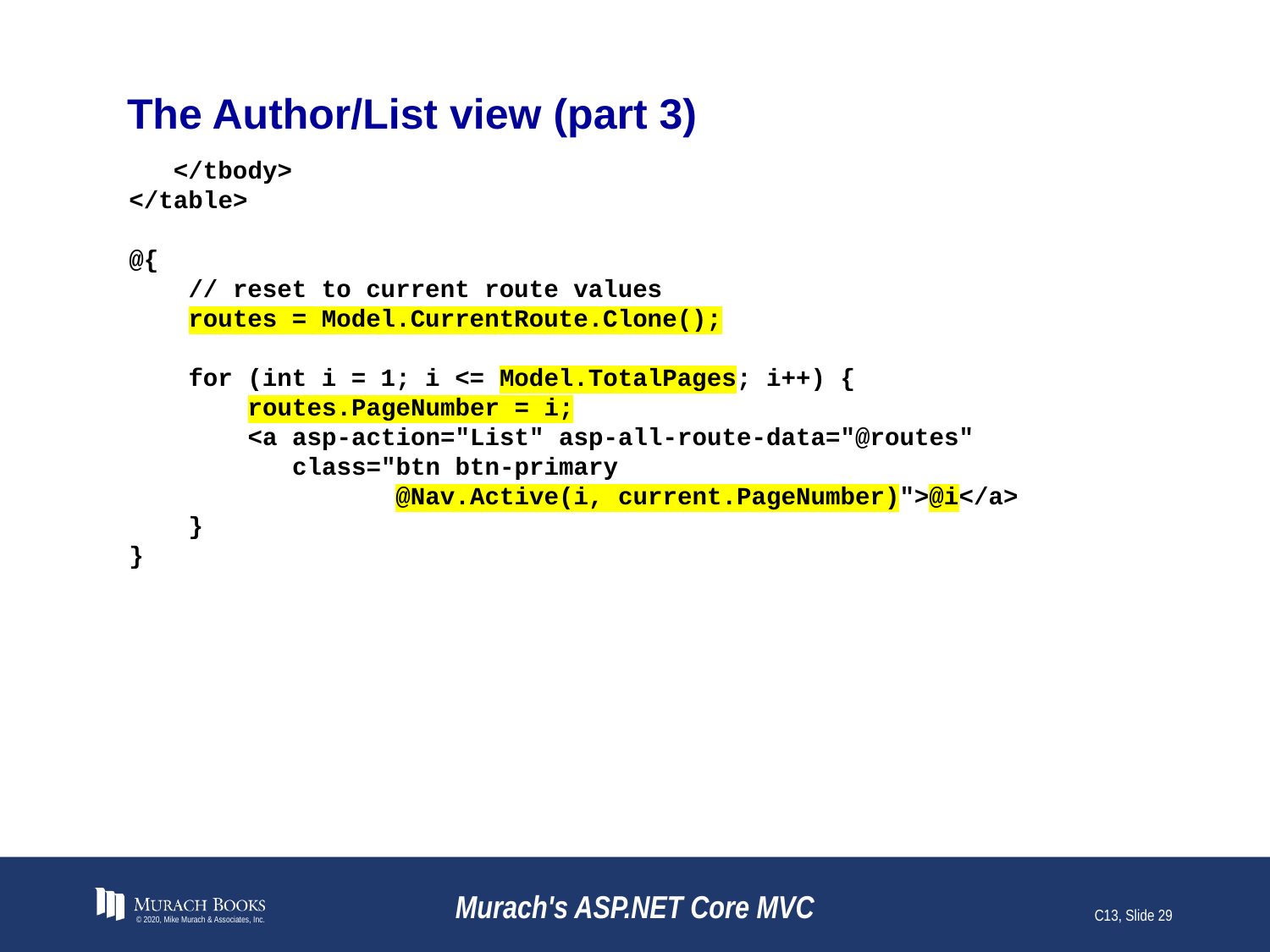

# The Author/List view (part 3)
   </tbody>
</table>

@{
    // reset to current route values
    routes = Model.CurrentRoute.Clone();

    for (int i = 1; i <= Model.TotalPages; i++) {
        routes.PageNumber = i;
        <a asp-action="List" asp-all-route-data="@routes"
           class="btn btn-primary
                  @Nav.Active(i, current.PageNumber)">@i</a>
    }
}
© 2020, Mike Murach & Associates, Inc.
Murach's ASP.NET Core MVC

C13, Slide 29